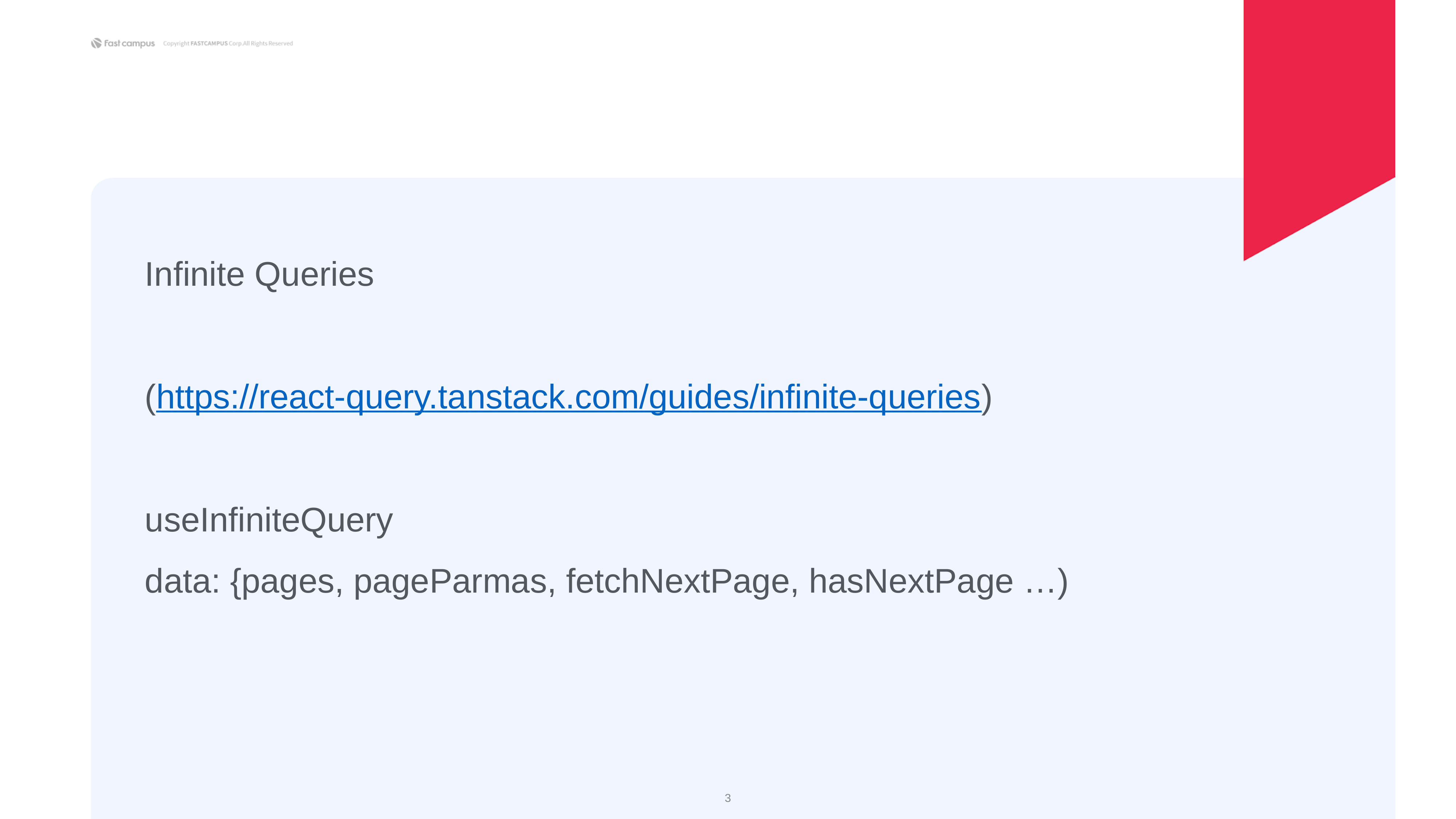

Infinite Queries

(https://react-query.tanstack.com/guides/infinite-queries)

useInfiniteQuery
data: {pages, pageParmas, fetchNextPage, hasNextPage …)
3